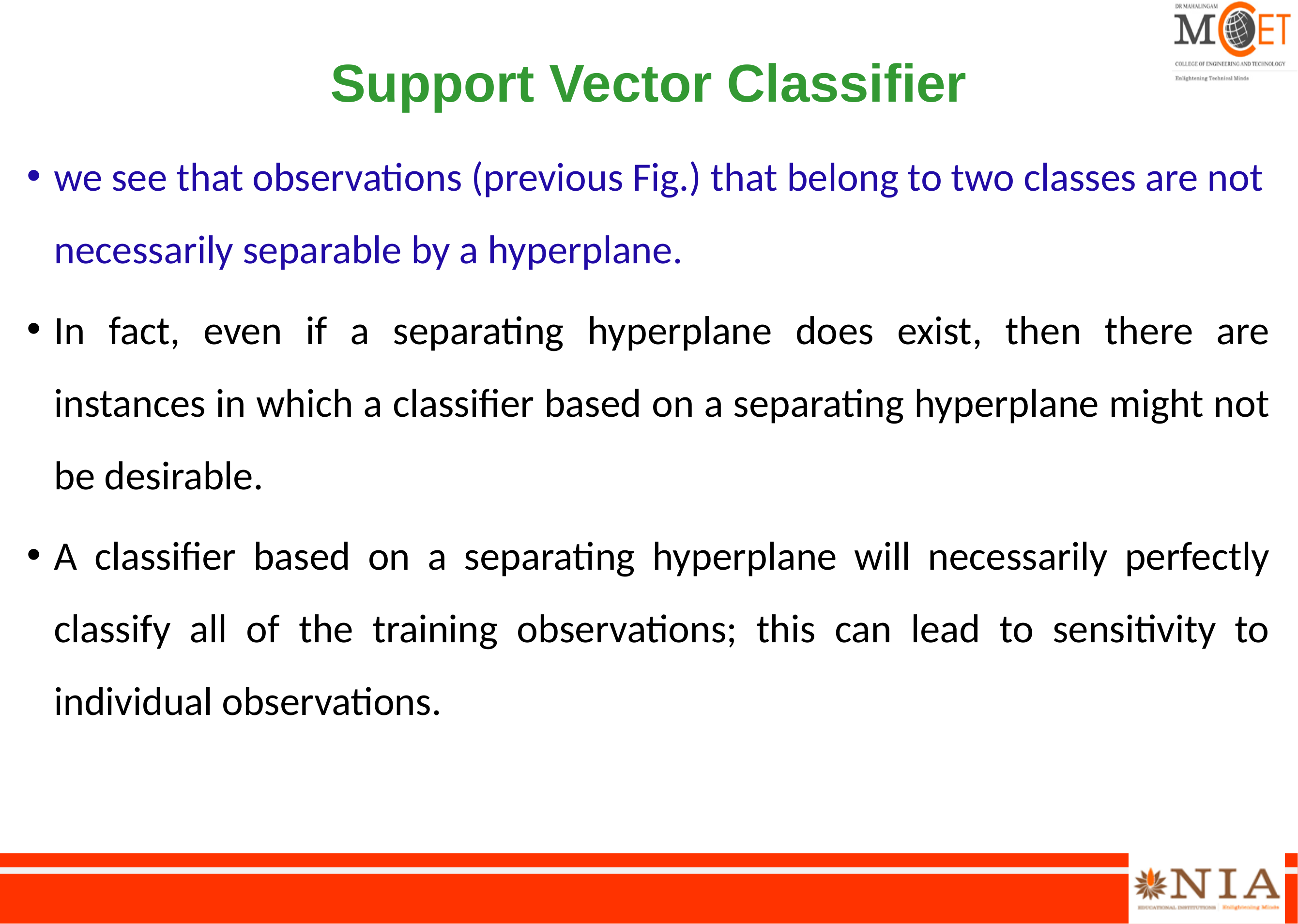

# Support Vector Classifier
we see that observations (previous Fig.) that belong to two classes are not necessarily separable by a hyperplane.
In fact, even if a separating hyperplane does exist, then there are instances in which a classifier based on a separating hyperplane might not be desirable.
A classifier based on a separating hyperplane will necessarily perfectly classify all of the training observations; this can lead to sensitivity to individual observations.